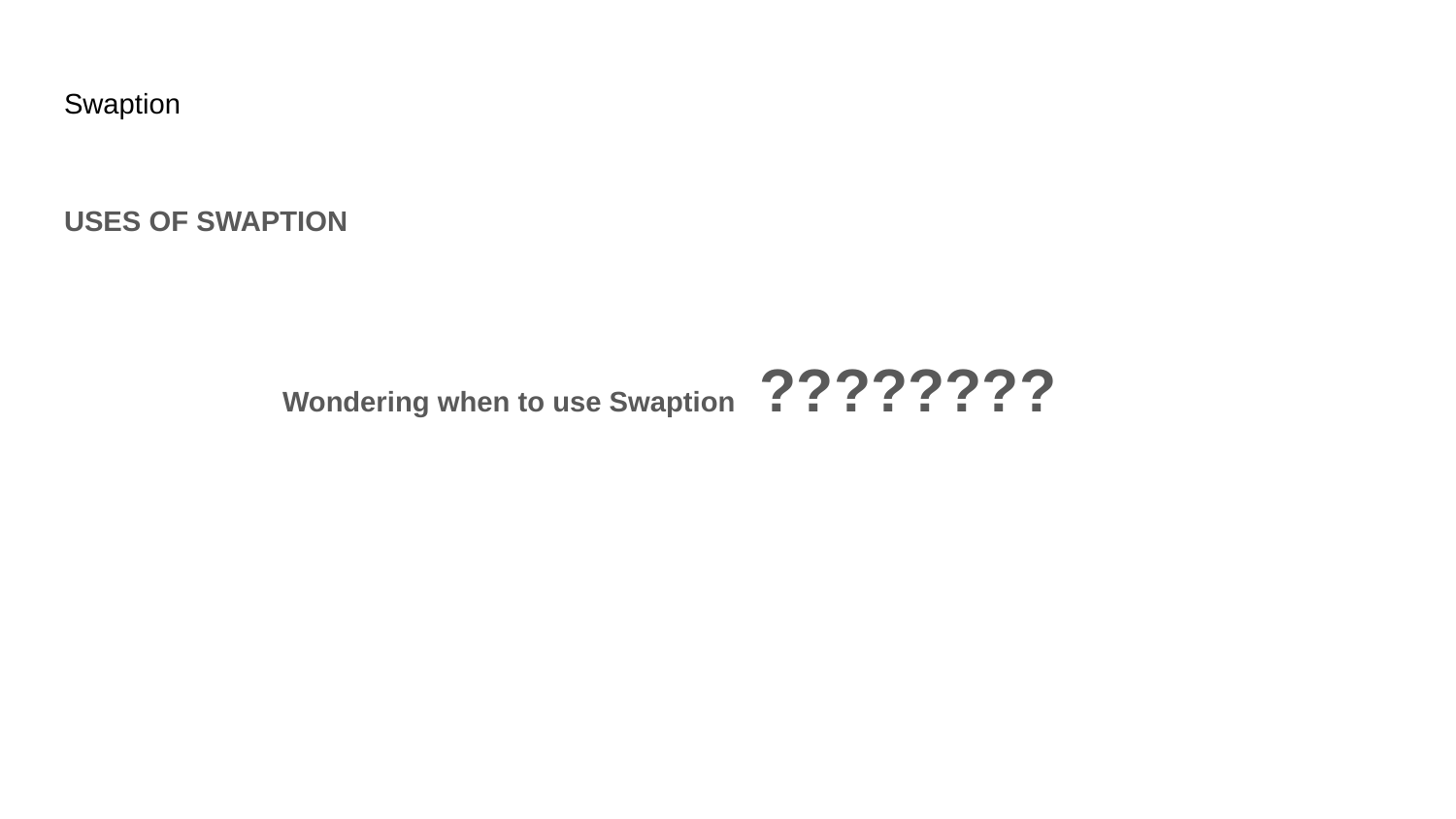

# Swaption
USES OF SWAPTION

Wondering when to use Swaption   ????????